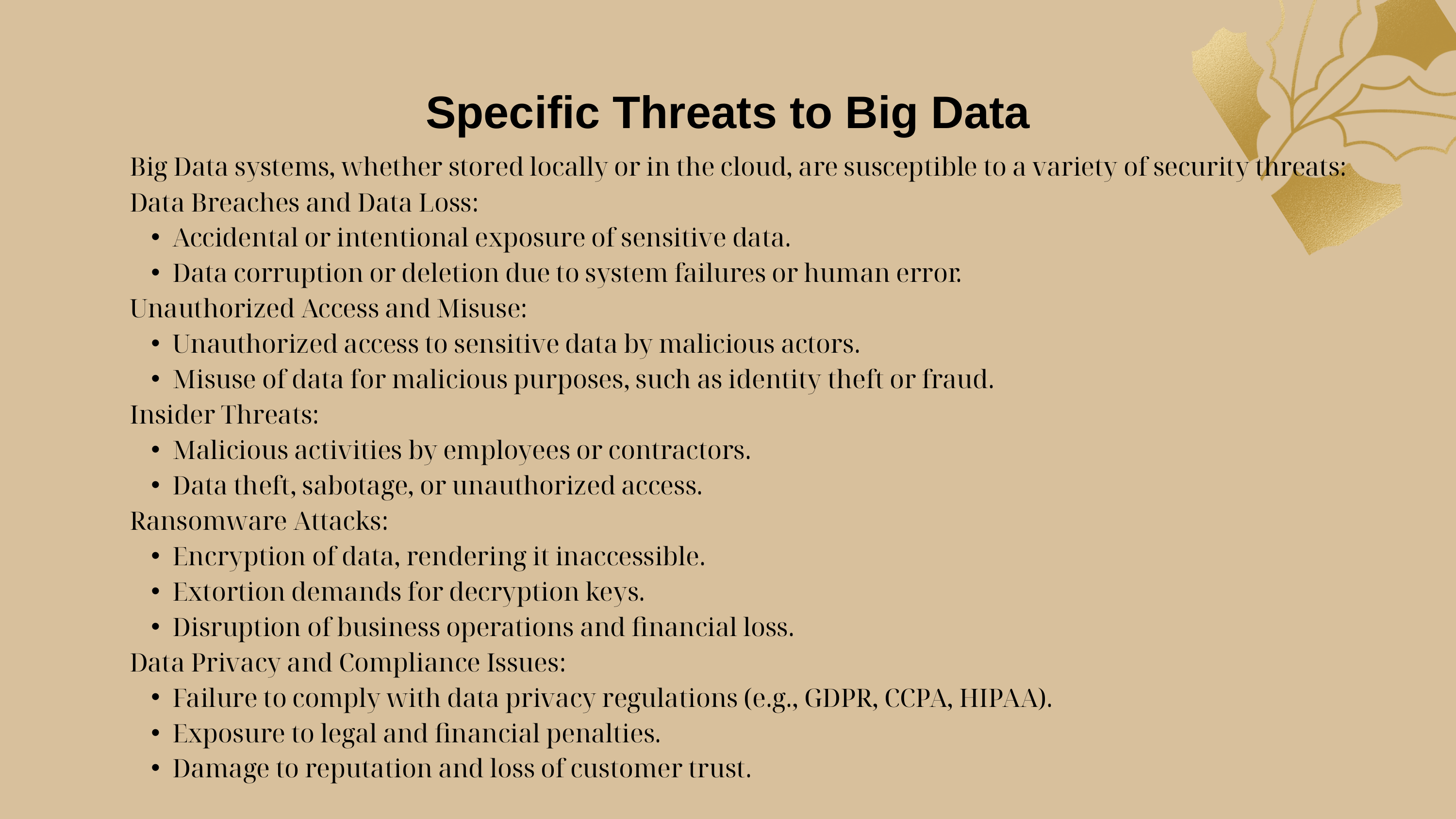

Specific Threats to Big Data
Big Data systems, whether stored locally or in the cloud, are susceptible to a variety of security threats:
Data Breaches and Data Loss:
Accidental or intentional exposure of sensitive data.
Data corruption or deletion due to system failures or human error.
Unauthorized Access and Misuse:
Unauthorized access to sensitive data by malicious actors.
Misuse of data for malicious purposes, such as identity theft or fraud.
Insider Threats:
Malicious activities by employees or contractors.
Data theft, sabotage, or unauthorized access.
Ransomware Attacks:
Encryption of data, rendering it inaccessible.
Extortion demands for decryption keys.
Disruption of business operations and financial loss.
Data Privacy and Compliance Issues:
Failure to comply with data privacy regulations (e.g., GDPR, CCPA, HIPAA).
Exposure to legal and financial penalties.
Damage to reputation and loss of customer trust.